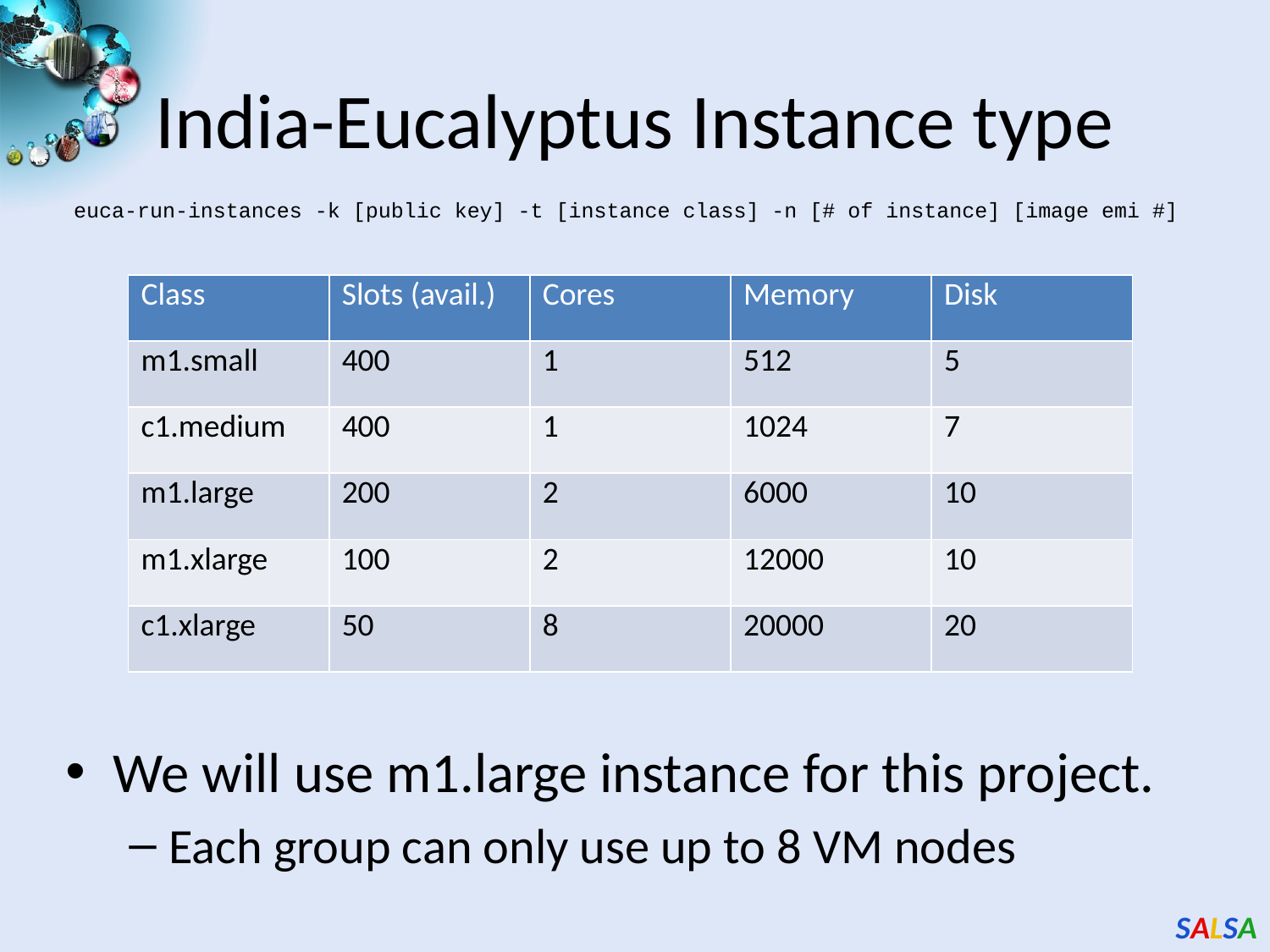

# India-Eucalyptus Instance type
euca-run-instances -k [public key] -t [instance class] -n [# of instance] [image emi #]

| Class | Slots (avail.) | Cores | Memory | Disk |
| --- | --- | --- | --- | --- |
| m1.small | 400 | 1 | 512 | 5 |
| c1.medium | 400 | 1 | 1024 | 7 |
| m1.large | 200 | 2 | 6000 | 10 |
| m1.xlarge | 100 | 2 | 12000 | 10 |
| c1.xlarge | 50 | 8 | 20000 | 20 |
We will use m1.large instance for this project.
Each group can only use up to 8 VM nodes